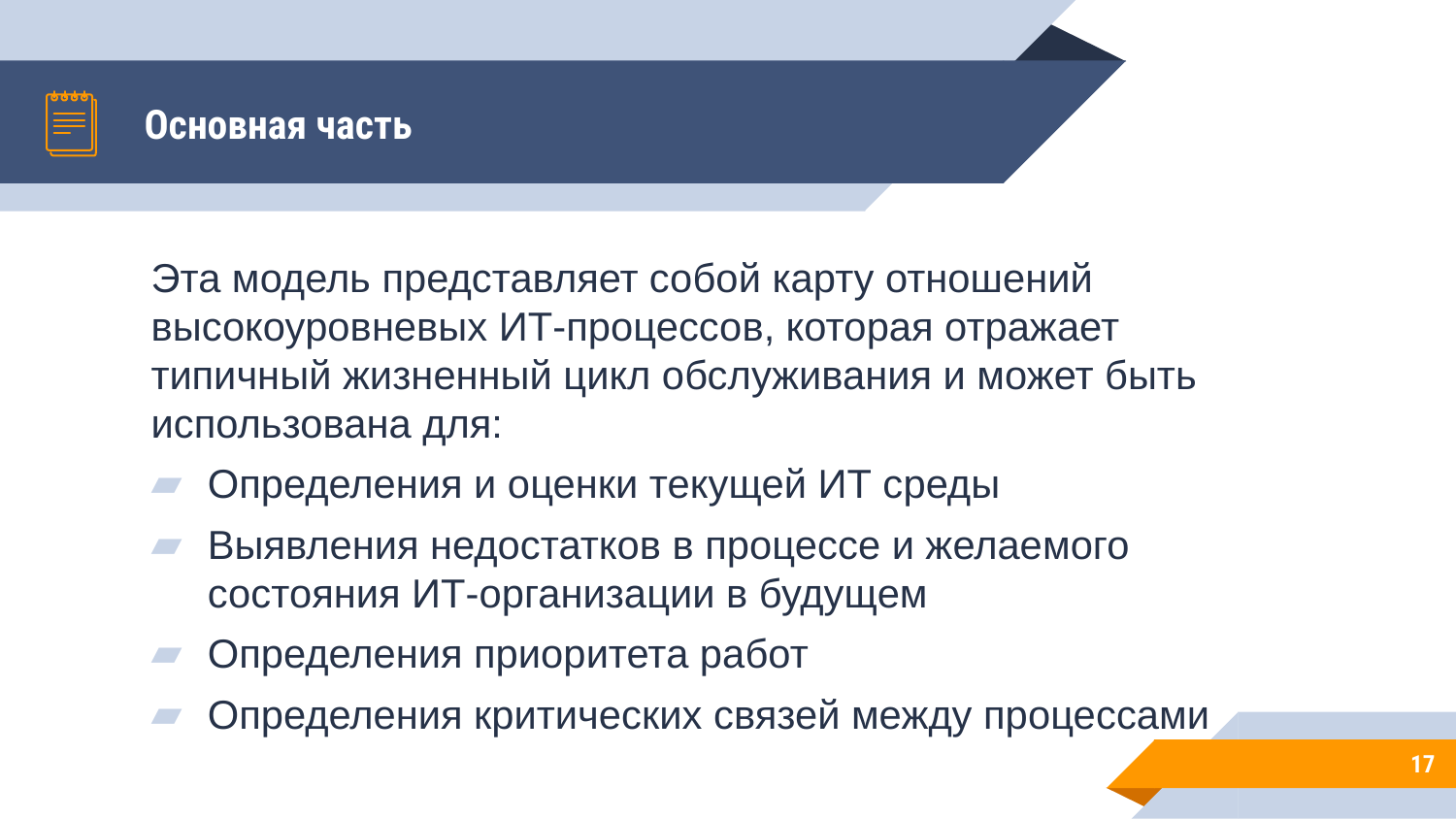

# Основная часть

Эта модель представляет собой карту отношений высокоуровневых ИТ-процессов, которая отражает типичный жизненный цикл обслуживания и может быть использована для:
Определения и оценки текущей ИТ среды
Выявления недостатков в процессе и желаемого состояния ИТ-организации в будущем
Определения приоритета работ
Определения критических связей между процессами
17